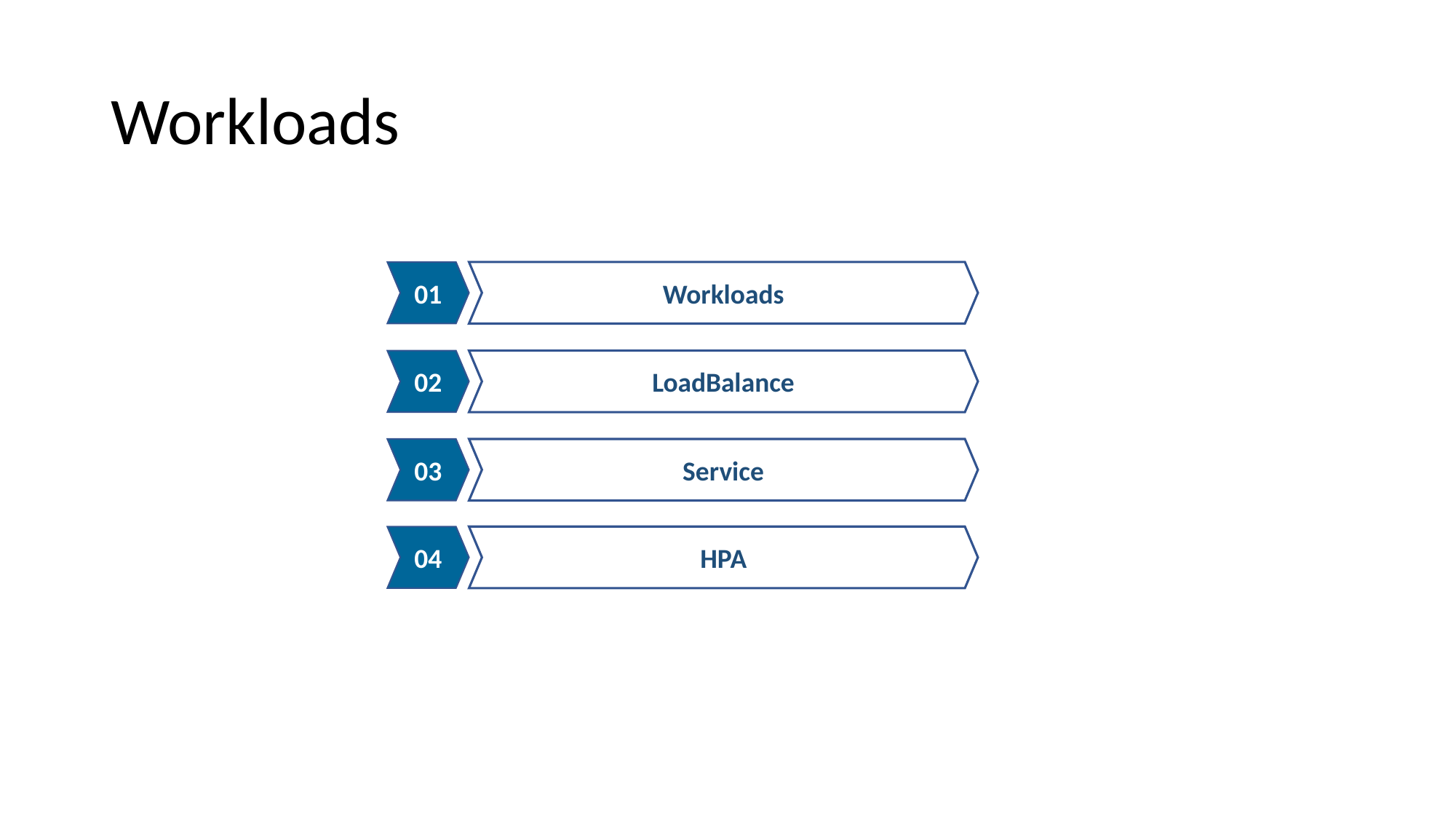

# Workloads
01
Workloads
02
LoadBalance
03
Service
04
HPA